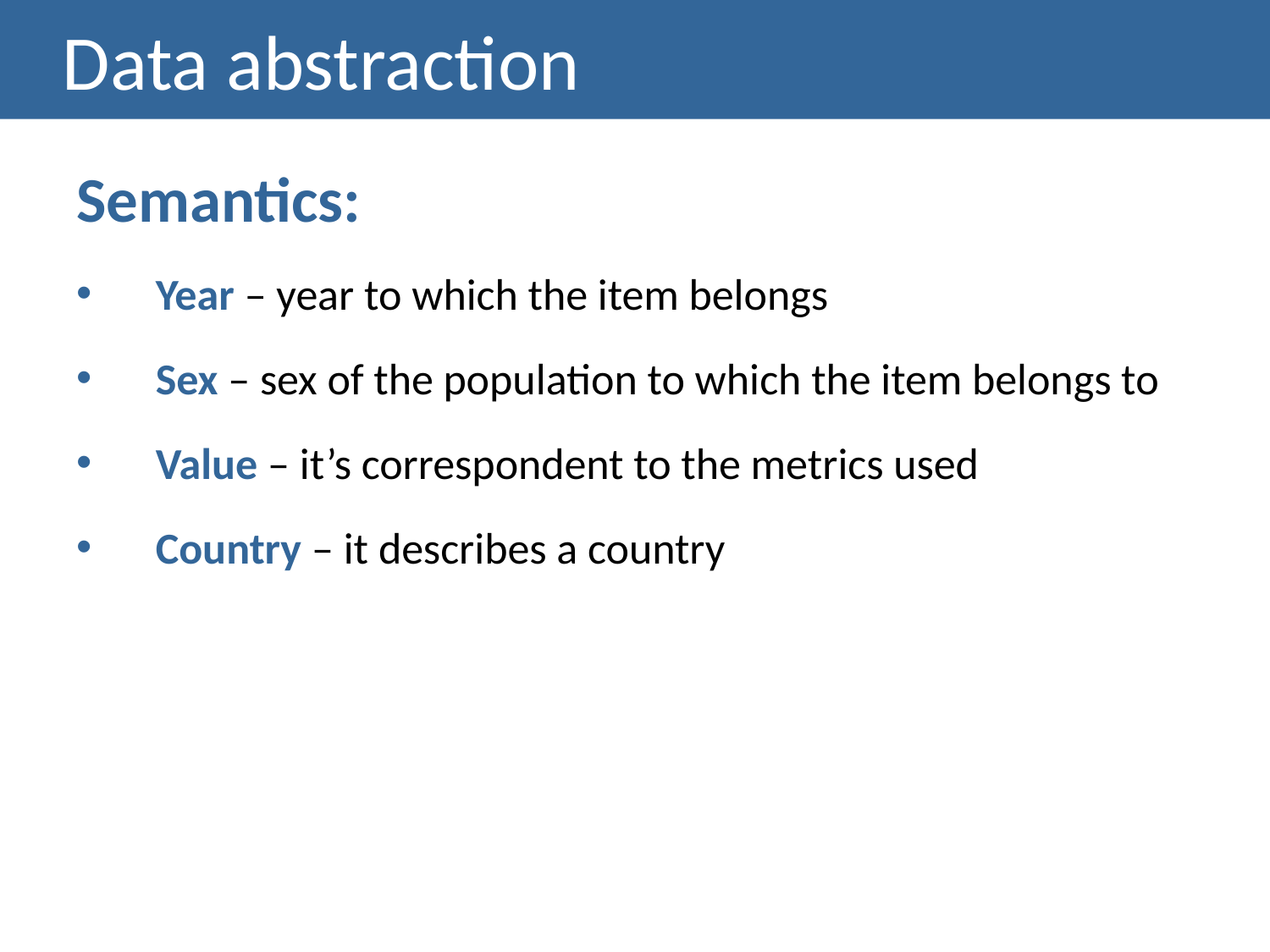

# Data abstraction
Semantics:
Year – year to which the item belongs
Sex – sex of the population to which the item belongs to
Value – it’s correspondent to the metrics used
Country – it describes a country